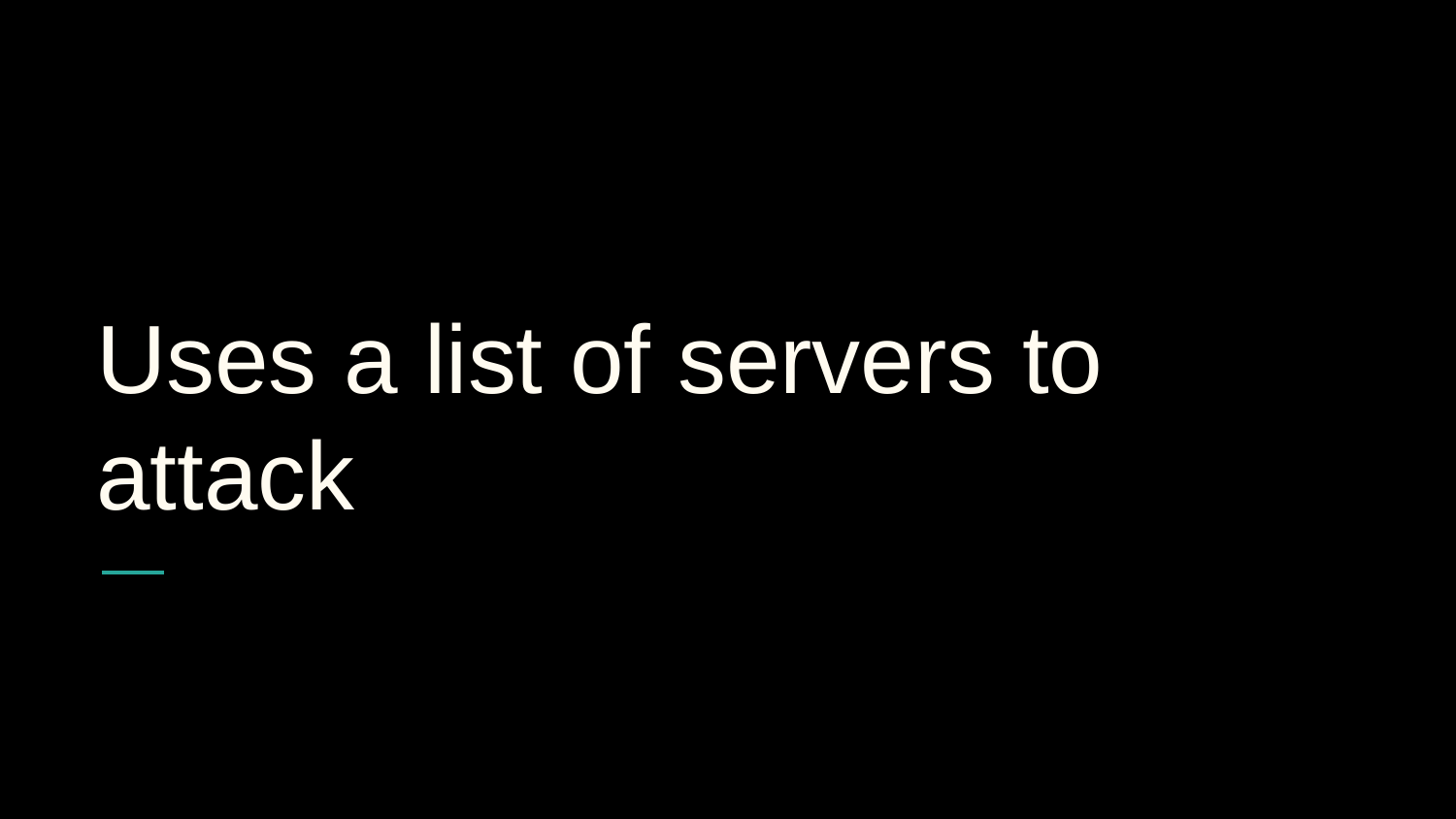

# Uses a list of servers to attack